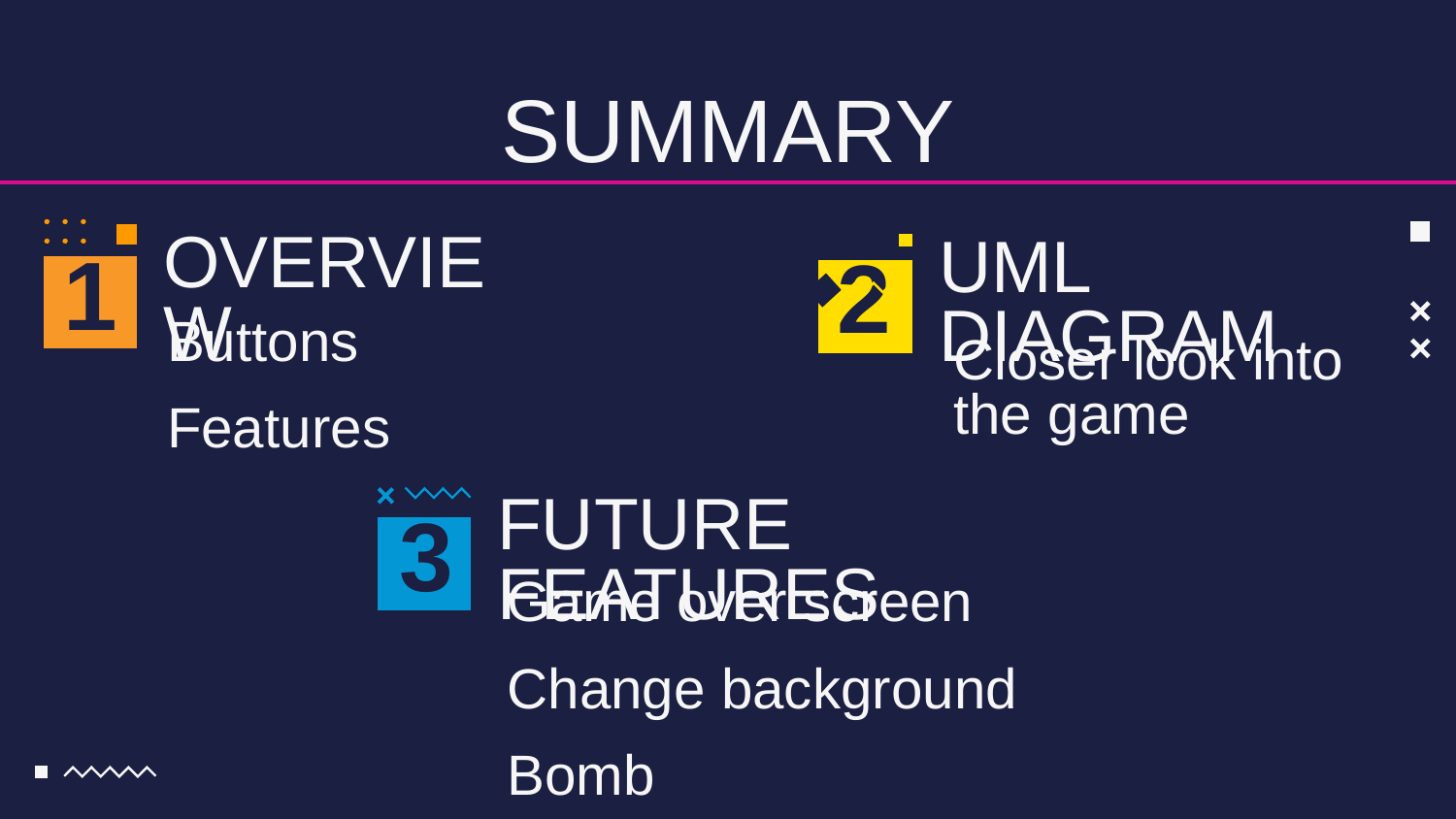

SUMMARY

OVERVIEW
UML DIAGRAM

# 1
2

Buttons
Features
Closer look into the game

FUTURE FEATURES

3
Game over screen
Change background
Bomb